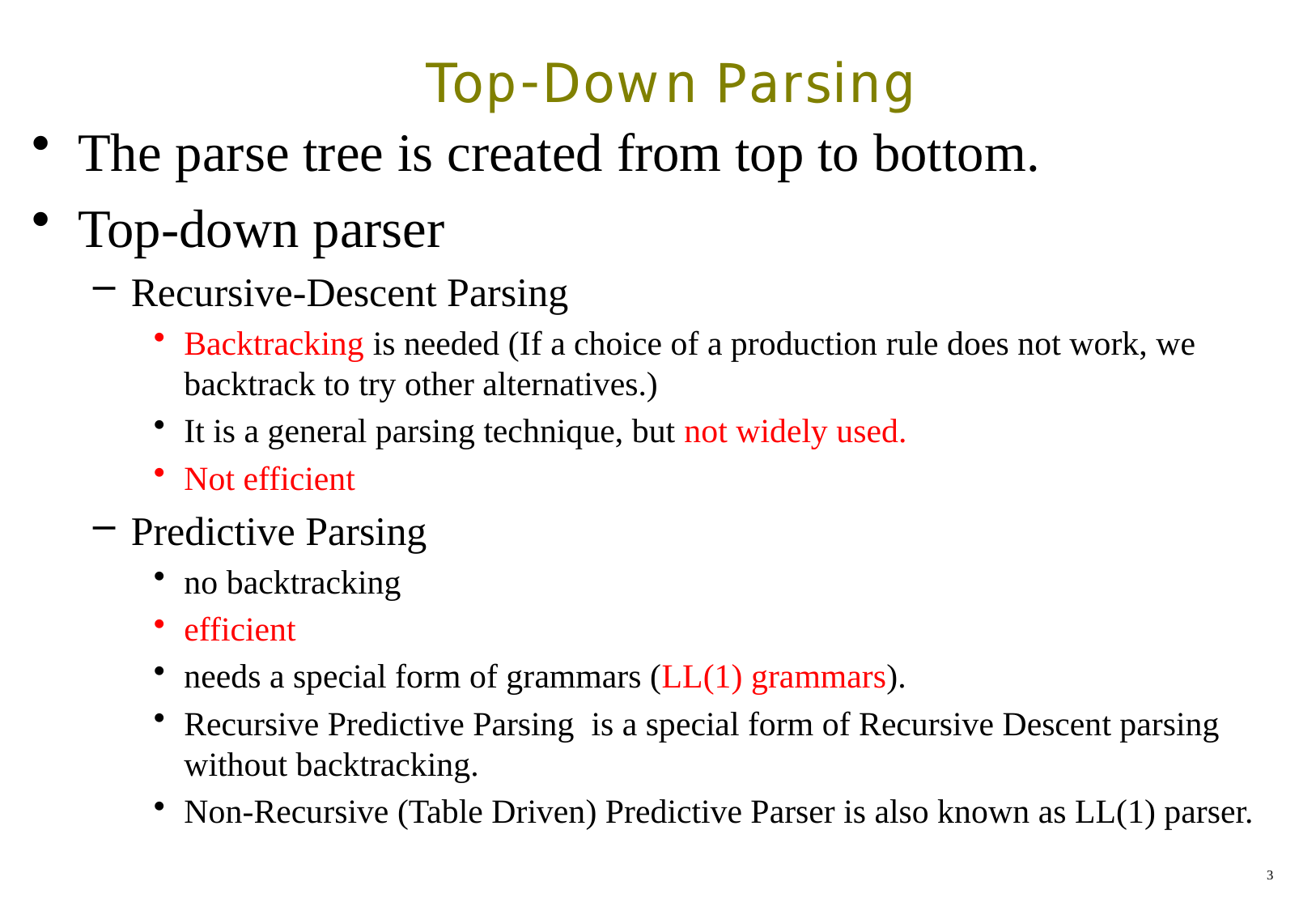

# Top-Down Parsing
The parse tree is created from top to bottom.
Top-down parser
Recursive-Descent Parsing
Backtracking is needed (If a choice of a production rule does not work, we backtrack to try other alternatives.)
It is a general parsing technique, but not widely used.
Not efficient
Predictive Parsing
no backtracking
efficient
needs a special form of grammars (LL(1) grammars).
Recursive Predictive Parsing  is a special form of Recursive Descent parsing without backtracking.
Non-Recursive (Table Driven) Predictive Parser is also known as LL(1) parser.

3